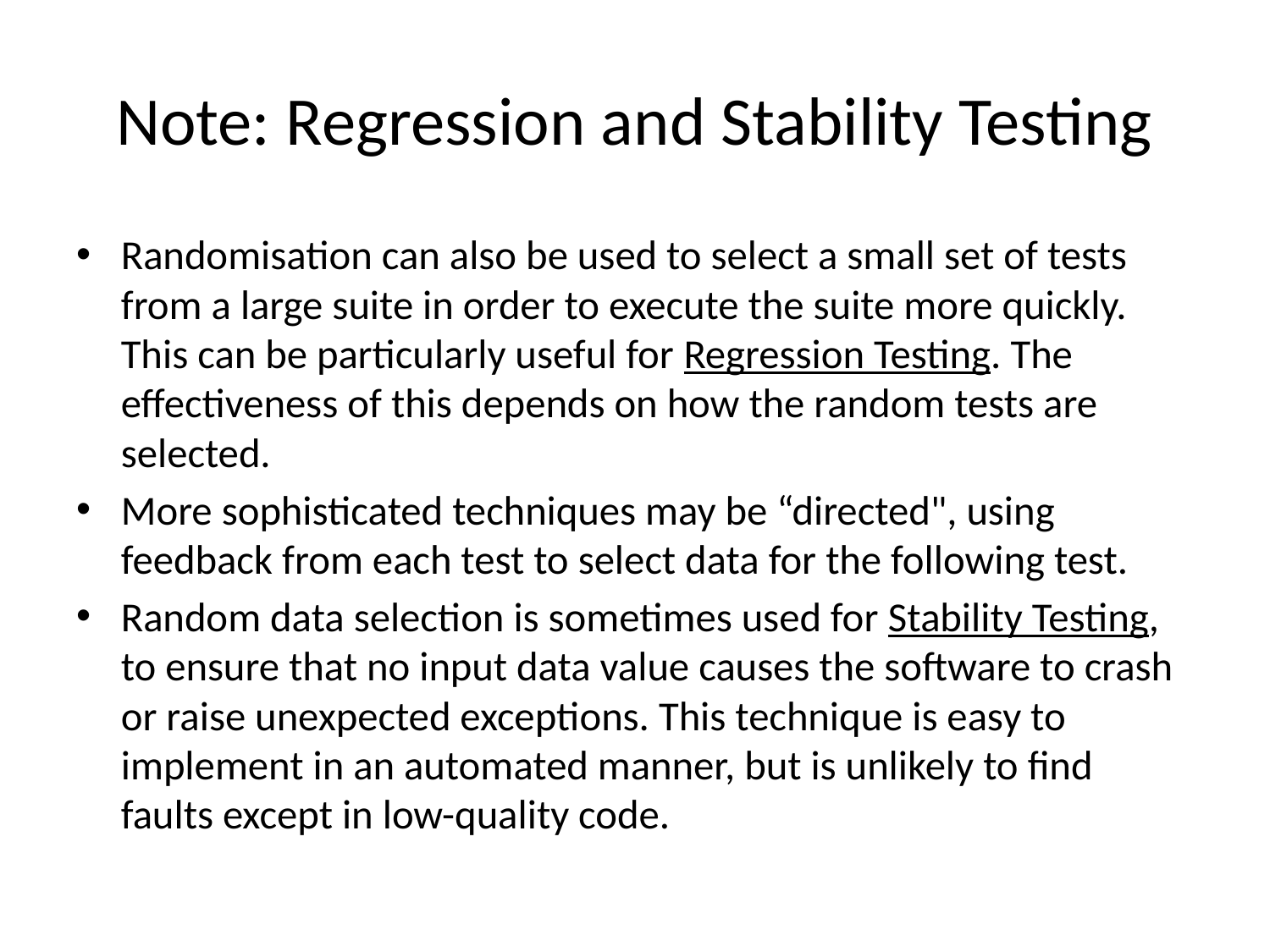

# Note: Regression and Stability Testing
Randomisation can also be used to select a small set of tests from a large suite in order to execute the suite more quickly. This can be particularly useful for Regression Testing. The effectiveness of this depends on how the random tests are selected.
More sophisticated techniques may be “directed", using feedback from each test to select data for the following test.
Random data selection is sometimes used for Stability Testing, to ensure that no input data value causes the software to crash or raise unexpected exceptions. This technique is easy to implement in an automated manner, but is unlikely to find faults except in low-quality code.